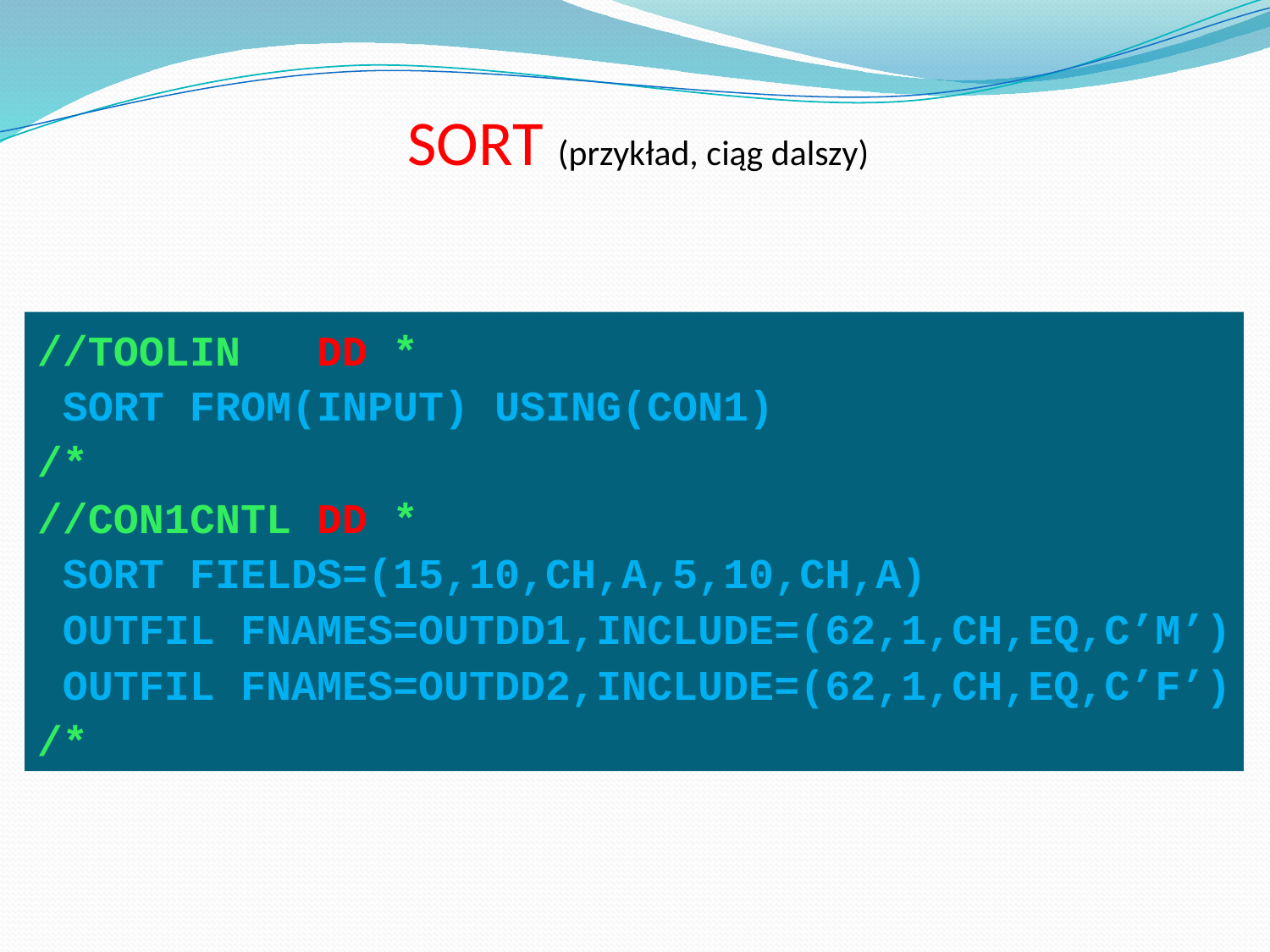

# SORT (przykład, ciąg dalszy)
//TOOLIN   DD *
 SORT FROM(INPUT) USING(CON1)
/*
//CON1CNTL DD *
 SORT FIELDS=(15,10,CH,A,5,10,CH,A)
 OUTFIL FNAMES=OUTDD1,INCLUDE=(62,1,CH,EQ,C’M’)
 OUTFIL FNAMES=OUTDD2,INCLUDE=(62,1,CH,EQ,C’F’)
/*